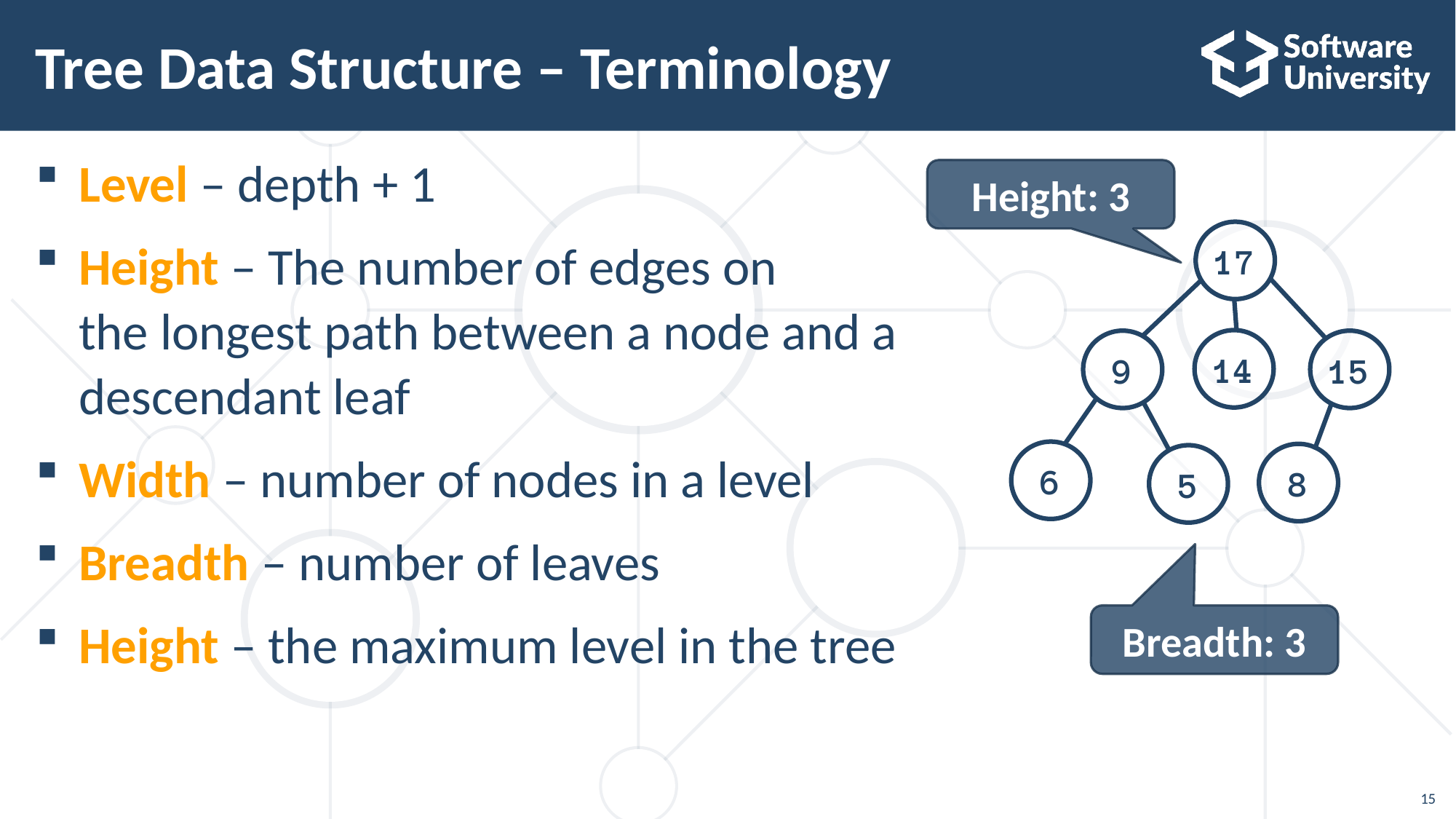

# Tree Data Structure – Terminology
Level – depth + 1
Height – The number of edges on
the longest path between a node and a
descendant leaf
Width – number of nodes in a level
Breadth – number of leaves
Height – the maximum level in the tree
Height: 3
17

14
9
15

6
8
5
Breadth: 3
15